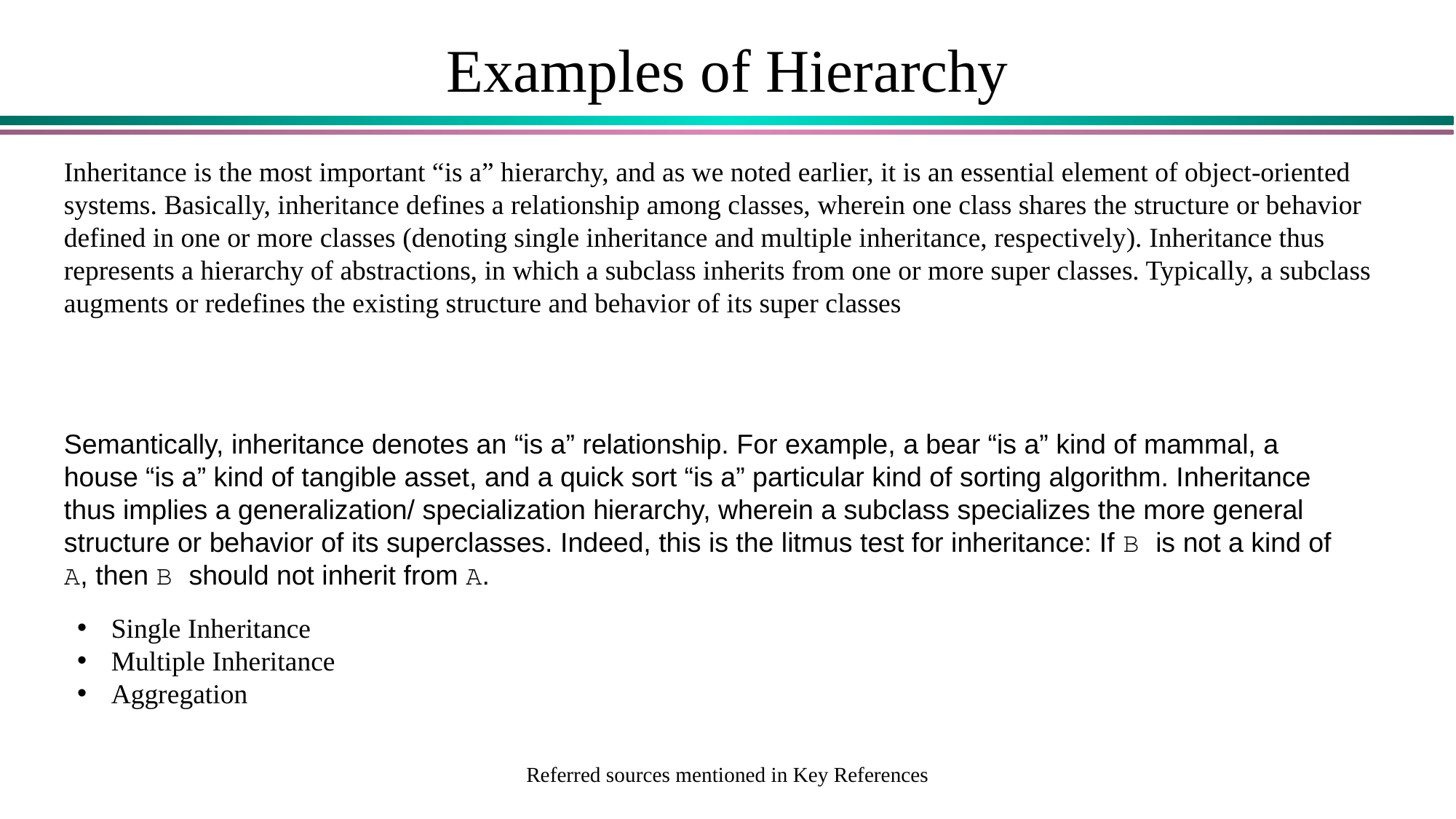

# Examples of Hierarchy
Inheritance is the most important “is a” hierarchy, and as we noted earlier, it is an essential element of object-oriented systems. Basically, inheritance defines a relationship among classes, wherein one class shares the structure or behavior defined in one or more classes (denoting single inheritance and multiple inheritance, respectively). Inheritance thus represents a hierarchy of abstractions, in which a subclass inherits from one or more super classes. Typically, a subclass augments or redefines the existing structure and behavior of its super classes
Semantically, inheritance denotes an “is a” relationship. For example, a bear “is a” kind of mammal, a house “is a” kind of tangible asset, and a quick sort “is a” particular kind of sorting algorithm. Inheritance thus implies a generalization/ specialization hierarchy, wherein a subclass specializes the more general structure or behavior of its superclasses. Indeed, this is the litmus test for inheritance: If B is not a kind of A, then B should not inherit from A.
Single Inheritance
Multiple Inheritance
Aggregation
Referred sources mentioned in Key References